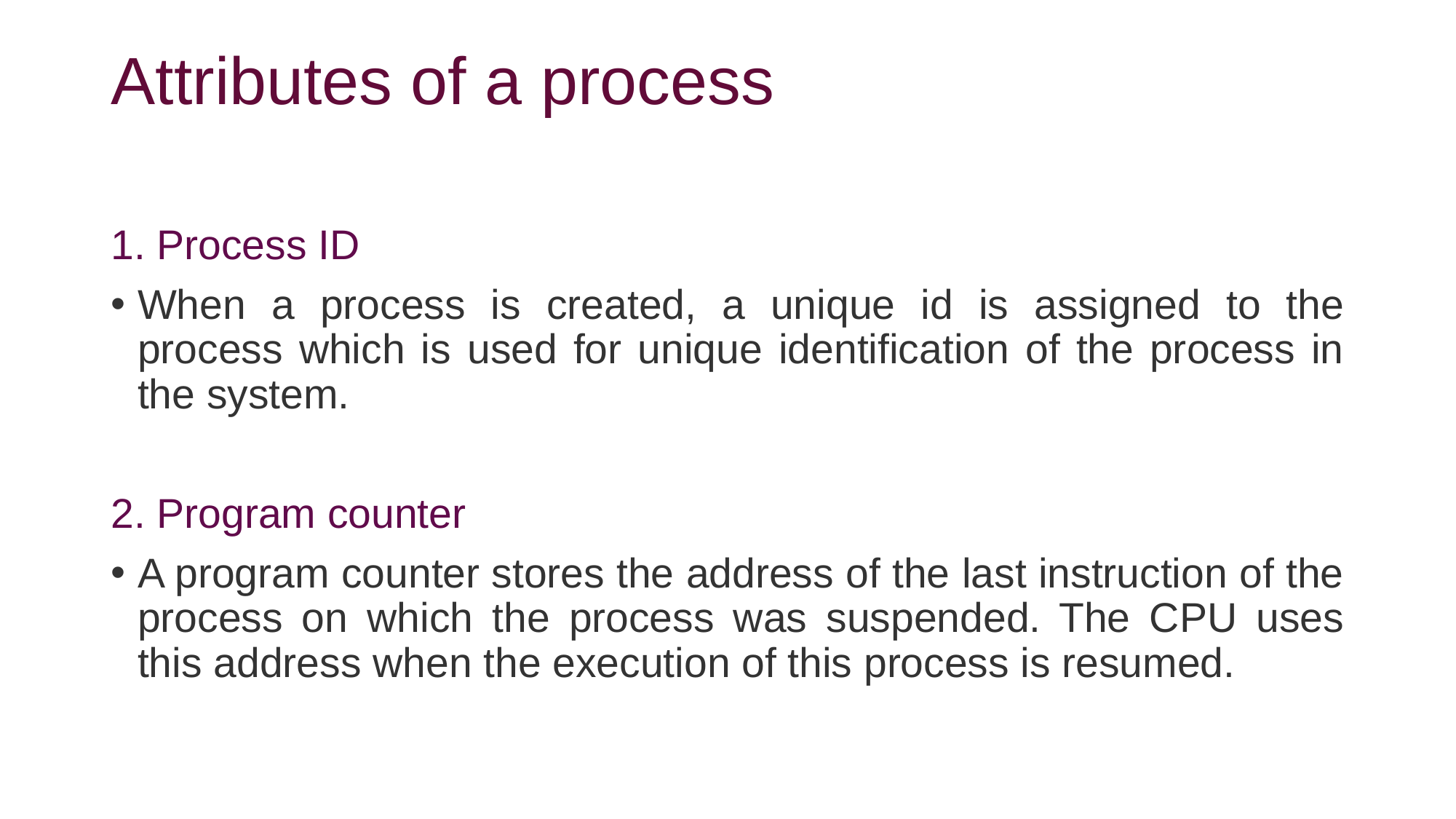

# Attributes of a process
1. Process ID
When a process is created, a unique id is assigned to the process which is used for unique identification of the process in the system.

2. Program counter
A program counter stores the address of the last instruction of the process on which the process was suspended. The CPU uses this address when the execution of this process is resumed.